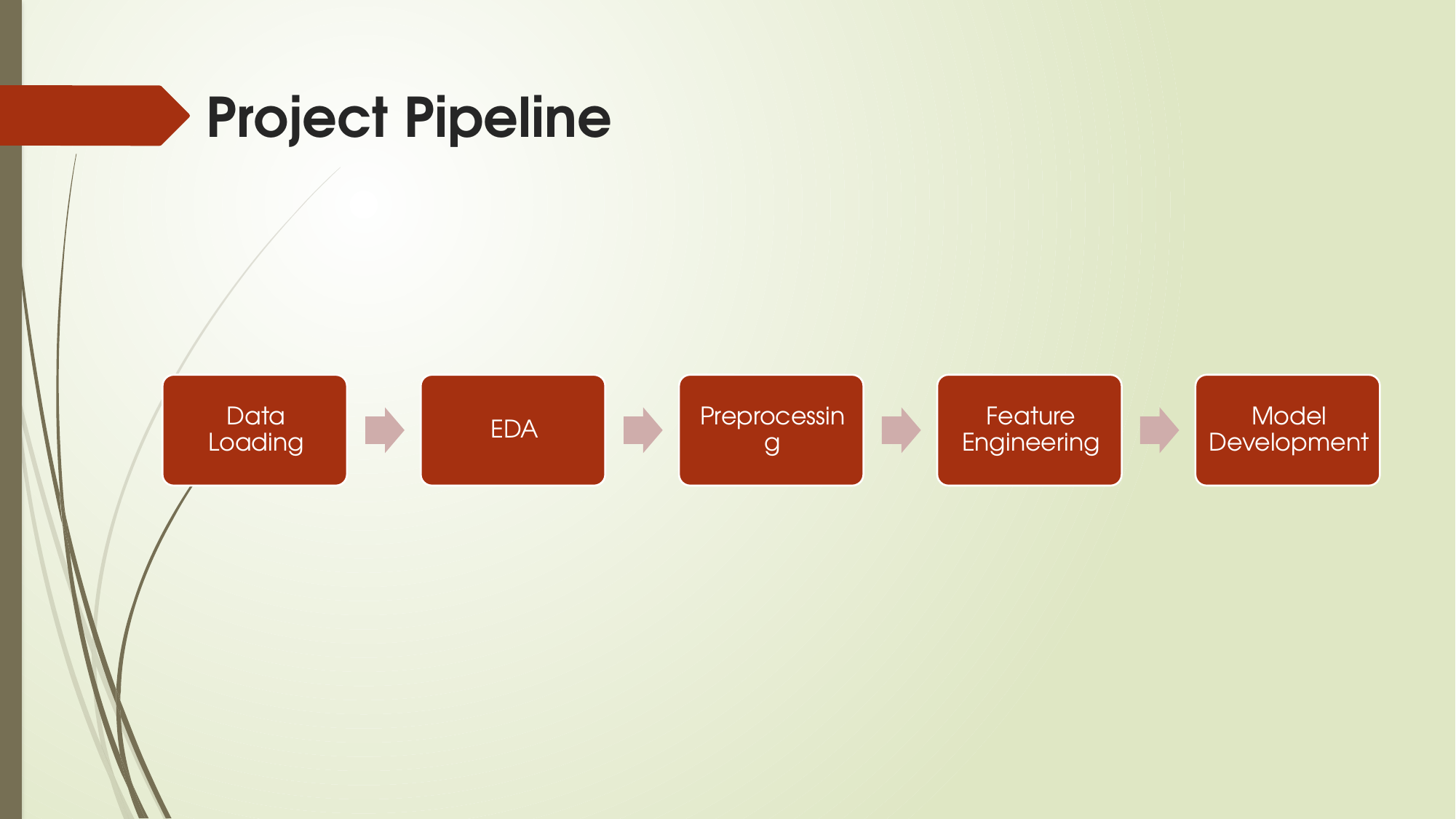

Data Loading

EDA

Preprocessing

Feature Engineering

Model Development
# Project Pipeline